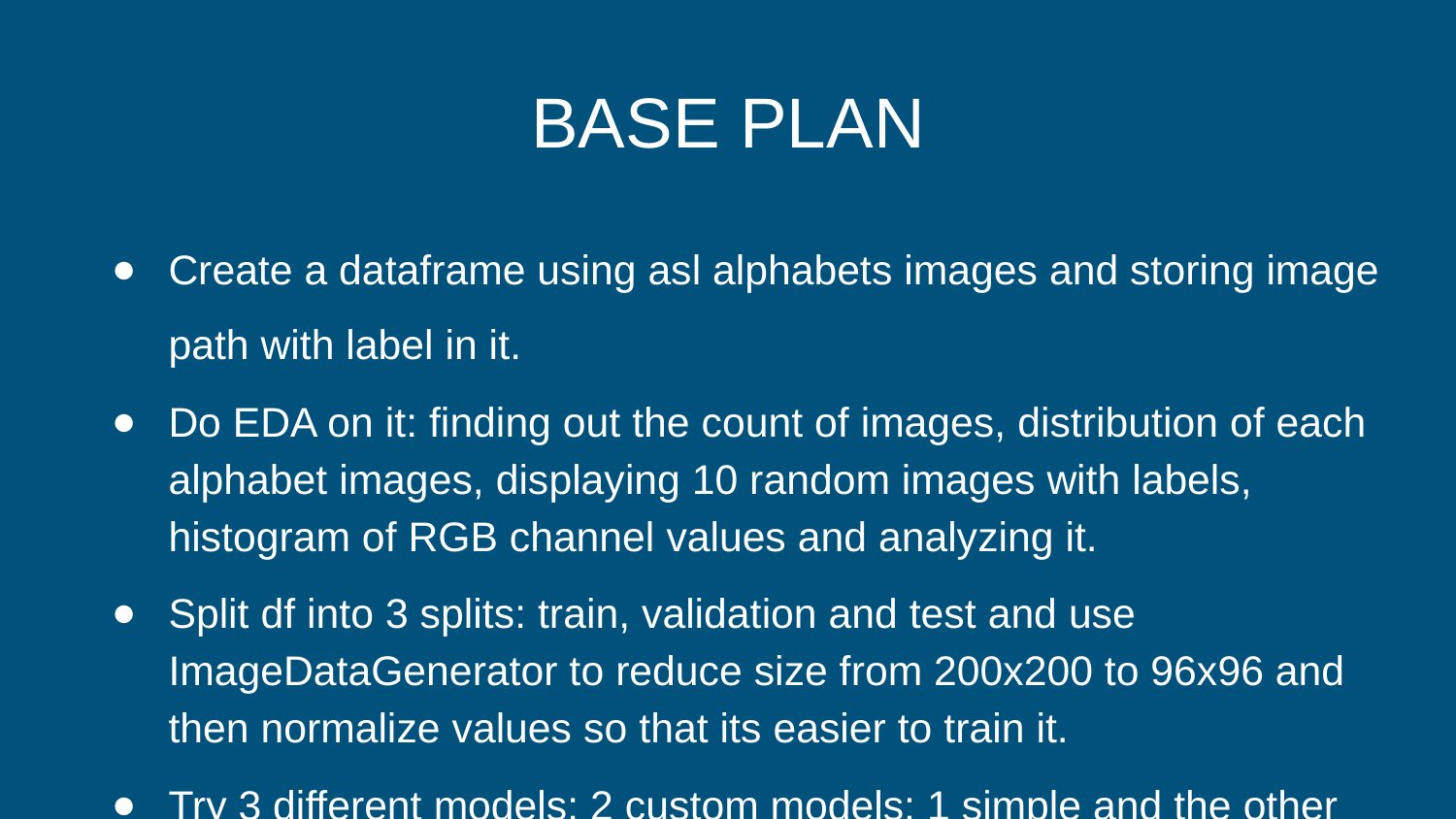

# BASE PLAN
Create a dataframe using asl alphabets images and storing image path with label in it.
Do EDA on it: finding out the count of images, distribution of each alphabet images, displaying 10 random images with labels, histogram of RGB channel values and analyzing it.
Split df into 3 splits: train, validation and test and use ImageDataGenerator to reduce size from 200x200 to 96x96 and then normalize values so that its easier to train it.
Try 3 different models: 2 custom models: 1 simple and the other little bit complex with hyperparameter tuning. 3rd model will be pretrained MobileNet model.